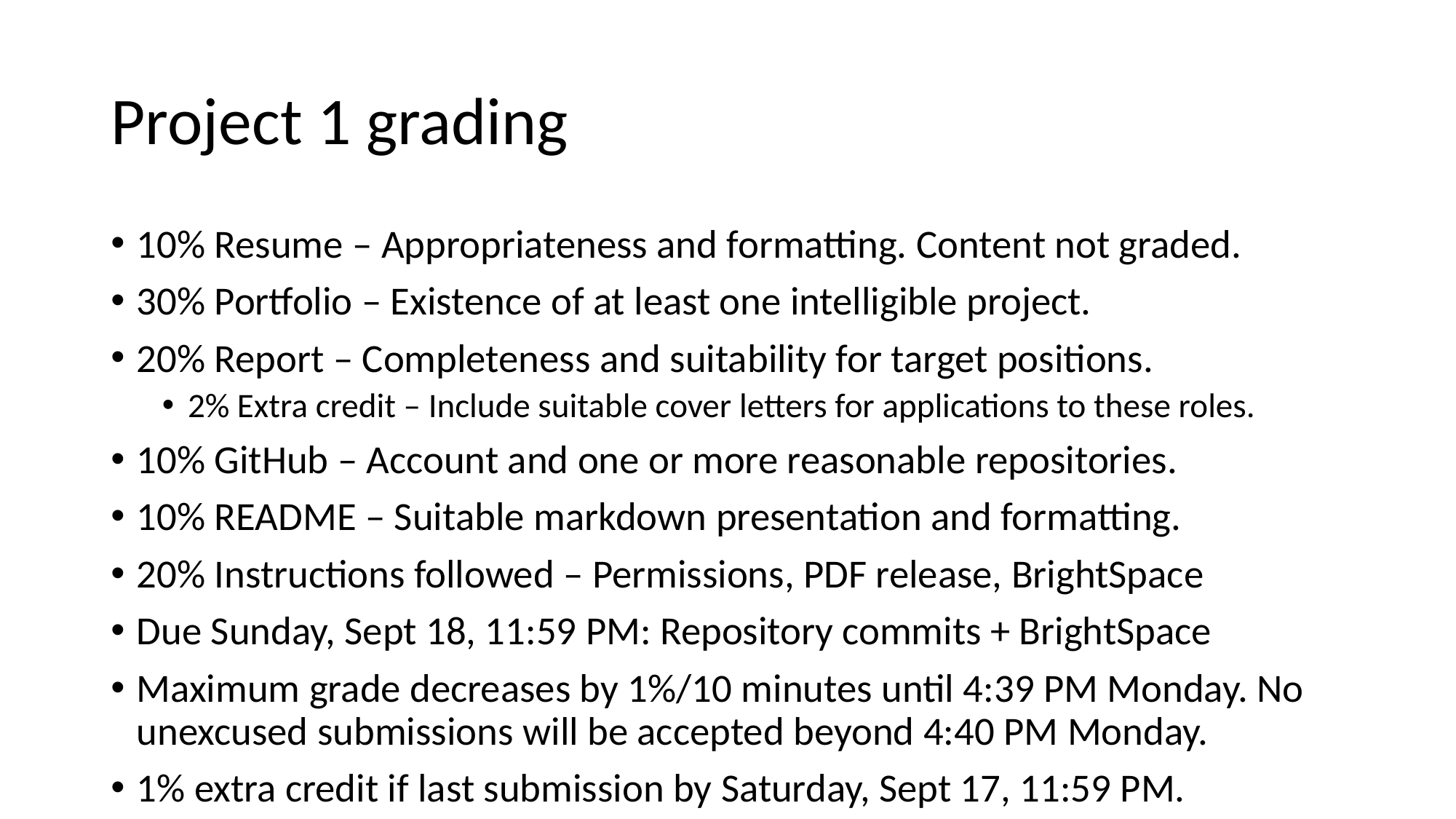

# Project 1 grading
10% Resume – Appropriateness and formatting. Content not graded.
30% Portfolio – Existence of at least one intelligible project.
20% Report – Completeness and suitability for target positions.
2% Extra credit – Include suitable cover letters for applications to these roles.
10% GitHub – Account and one or more reasonable repositories.
10% README – Suitable markdown presentation and formatting.
20% Instructions followed – Permissions, PDF release, BrightSpace
Due Sunday, Sept 18, 11:59 PM: Repository commits + BrightSpace
Maximum grade decreases by 1%/10 minutes until 4:39 PM Monday. No unexcused submissions will be accepted beyond 4:40 PM Monday.
1% extra credit if last submission by Saturday, Sept 17, 11:59 PM.